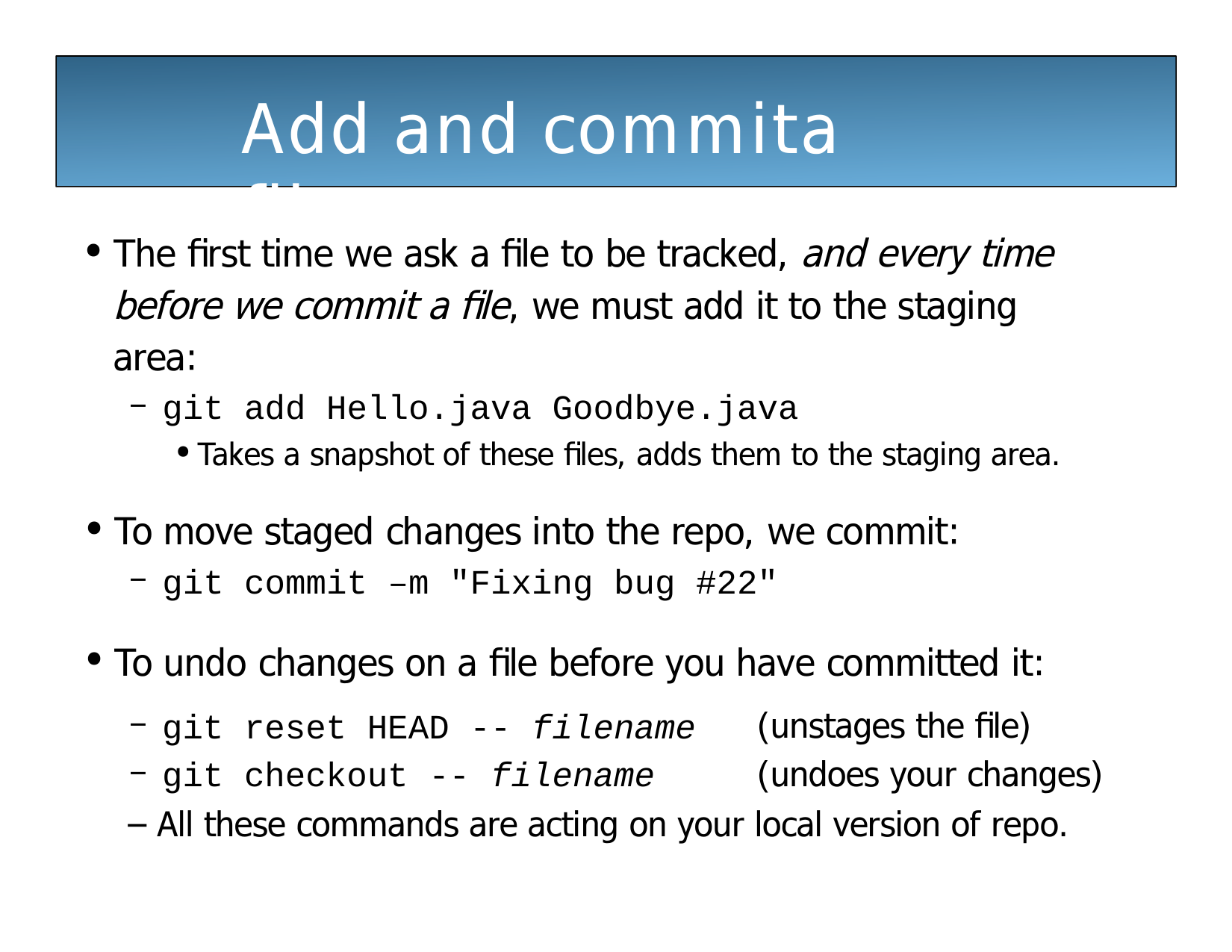

# Add and commit	a	file
The first time we ask a file to be tracked, and every time  before we commit a file, we must add it to the staging area:
git add Hello.java Goodbye.java
Takes a snapshot of these files, adds them to the staging area.

To move staged changes into the repo, we commit:
git commit –m "Fixing bug #22"

To undo changes on a file before you have committed it:
git reset HEAD -- filename
git checkout -- filename
(unstages the file)  (undoes your changes)
– All these commands are acting on your local version of repo.